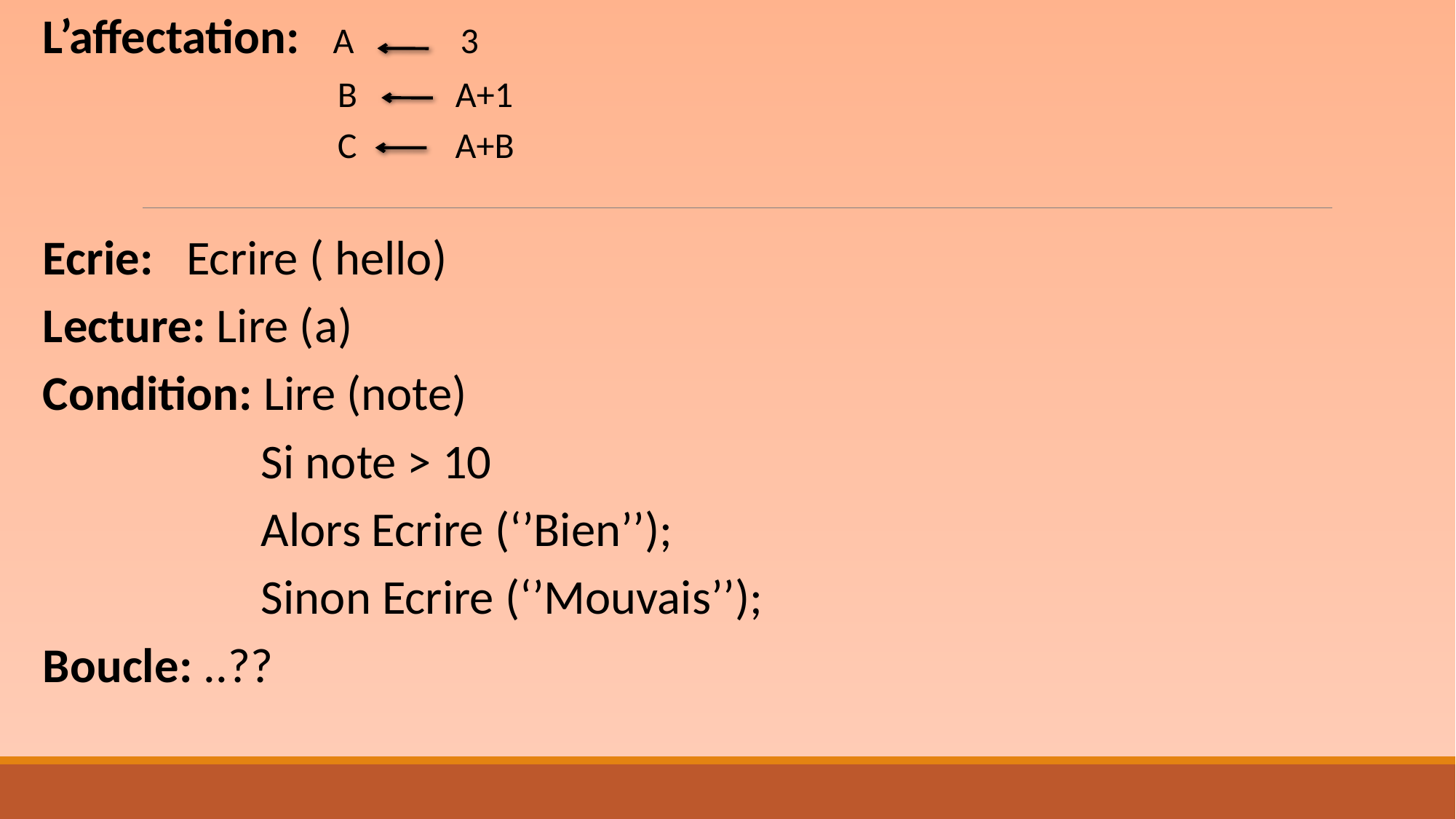

L’affectation:   A             3
                                    B            A+1
                                    C            A+B

Ecrie:   Ecrire ( hello)
Lecture: Lire (a)
Condition: Lire (note)
                    Si note > 10
                    Alors Ecrire (‘’Bien’’);
                    Sinon Ecrire (‘’Mouvais’’);
Boucle: ..??